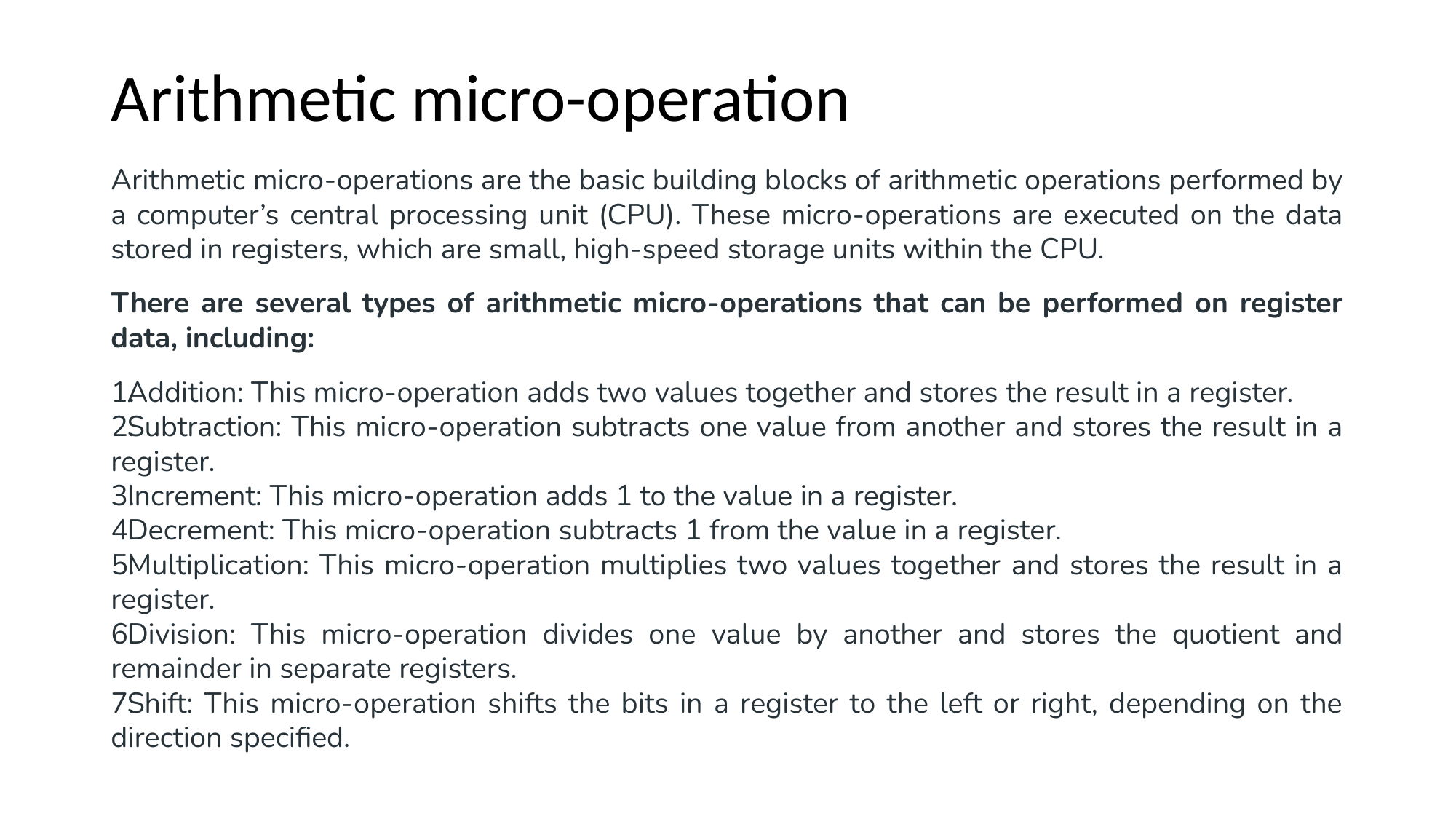

# Arithmetic micro-operation
Arithmetic micro-operations are the basic building blocks of arithmetic operations performed by a computer’s central processing unit (CPU). These micro-operations are executed on the data stored in registers, which are small, high-speed storage units within the CPU.

There are several types of arithmetic micro-operations that can be performed on register data, including:

Addition: This micro-operation adds two values together and stores the result in a register.
Subtraction: This micro-operation subtracts one value from another and stores the result in a register.
Increment: This micro-operation adds 1 to the value in a register.
Decrement: This micro-operation subtracts 1 from the value in a register.
Multiplication: This micro-operation multiplies two values together and stores the result in a register.
Division: This micro-operation divides one value by another and stores the quotient and remainder in separate registers.
Shift: This micro-operation shifts the bits in a register to the left or right, depending on the direction specified.